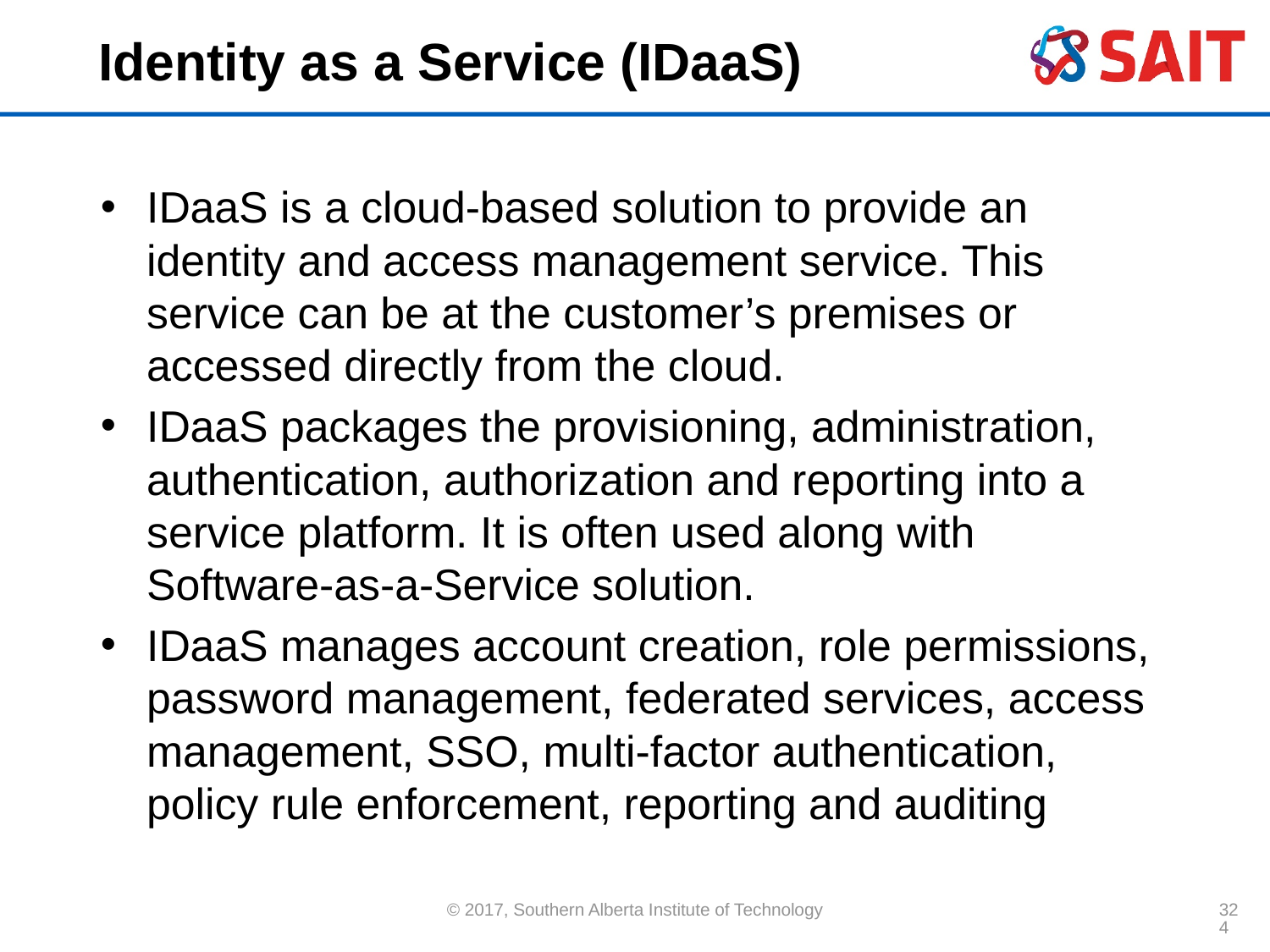

# Identity as a Service (IDaaS)
IDaaS is a cloud-based solution to provide an identity and access management service. This service can be at the customer’s premises or accessed directly from the cloud.
IDaaS packages the provisioning, administration, authentication, authorization and reporting into a service platform. It is often used along with Software-as-a-Service solution.
IDaaS manages account creation, role permissions, password management, federated services, access management, SSO, multi-factor authentication, policy rule enforcement, reporting and auditing